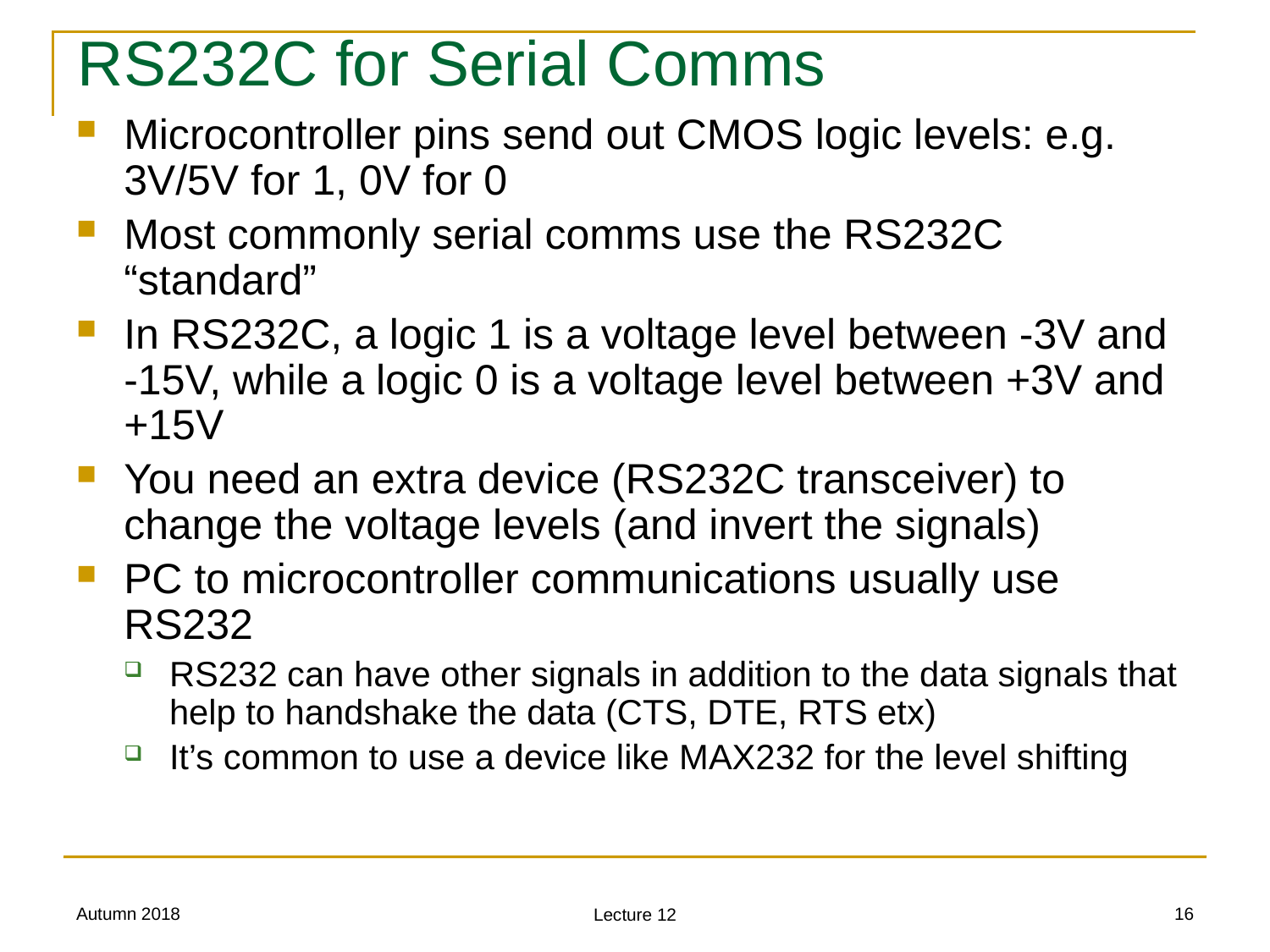

# RS232C for Serial Comms
Microcontroller pins send out CMOS logic levels: e.g. 3V/5V for 1, 0V for 0
Most commonly serial comms use the RS232C “standard”
In RS232C, a logic 1 is a voltage level between -3V and -15V, while a logic 0 is a voltage level between +3V and +15V
You need an extra device (RS232C transceiver) to change the voltage levels (and invert the signals)
PC to microcontroller communications usually use RS232
RS232 can have other signals in addition to the data signals that help to handshake the data (CTS, DTE, RTS etx)
It’s common to use a device like MAX232 for the level shifting
Autumn 2018
16
Lecture 12